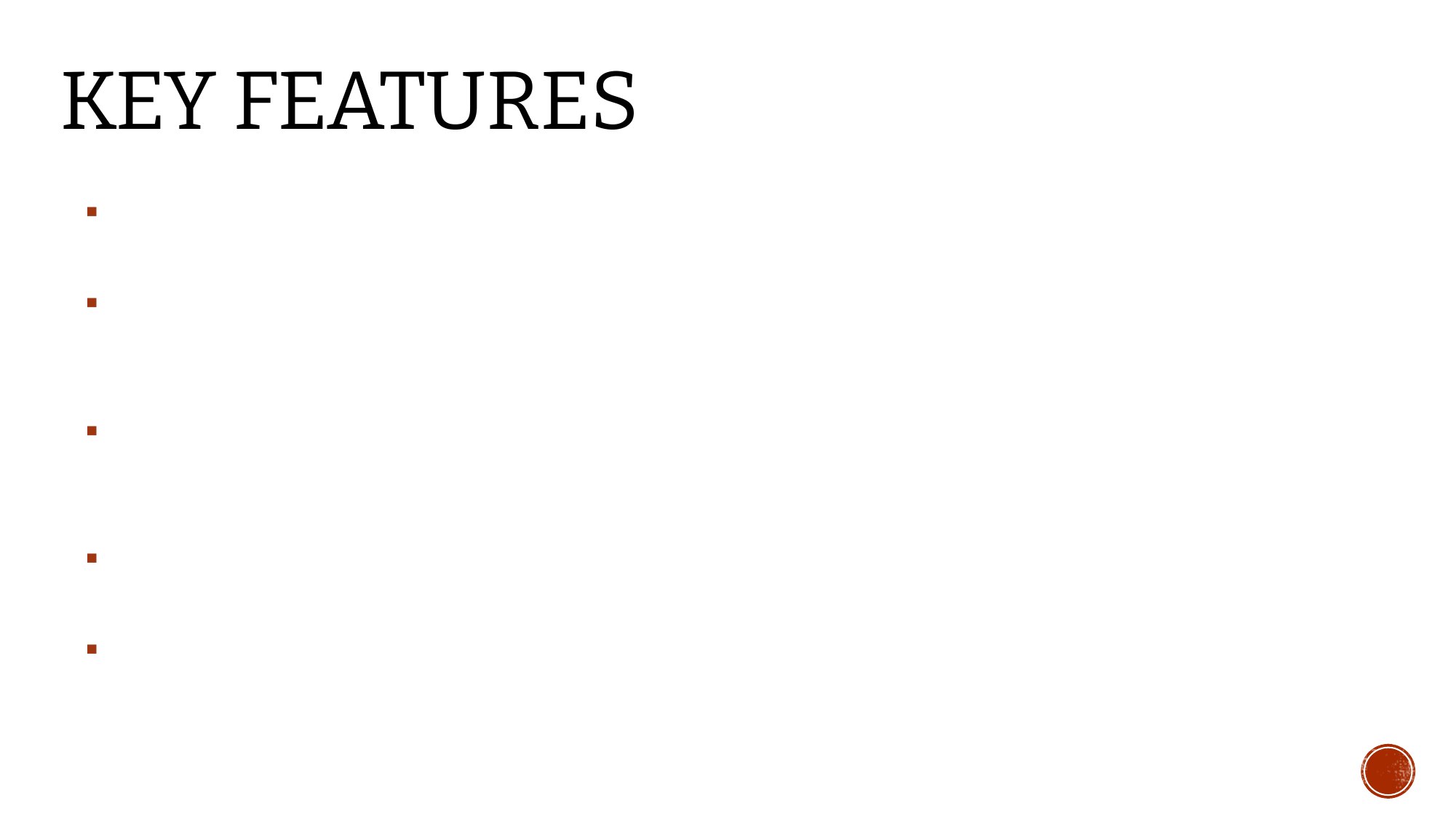

# Key features
When a model has no error, the mean squared error equals zero. As error in the model increases, its value also increases.
Squaring the differences eliminates negative values for the differences and ensures that the mean squared error is always greater than or equal to zero.
Squaring increases the impact of larger errors. These calculations disproportionately penalize larger errors more than smaller errors. This property is useful to have only smaller errors.
Square root of the MSE, gives root mean square error (RMSE), RMSE is analogous to the standard deviation.
 RMSE is given as square root of MSE and gives the average value by which each value is deviated from the actual value.